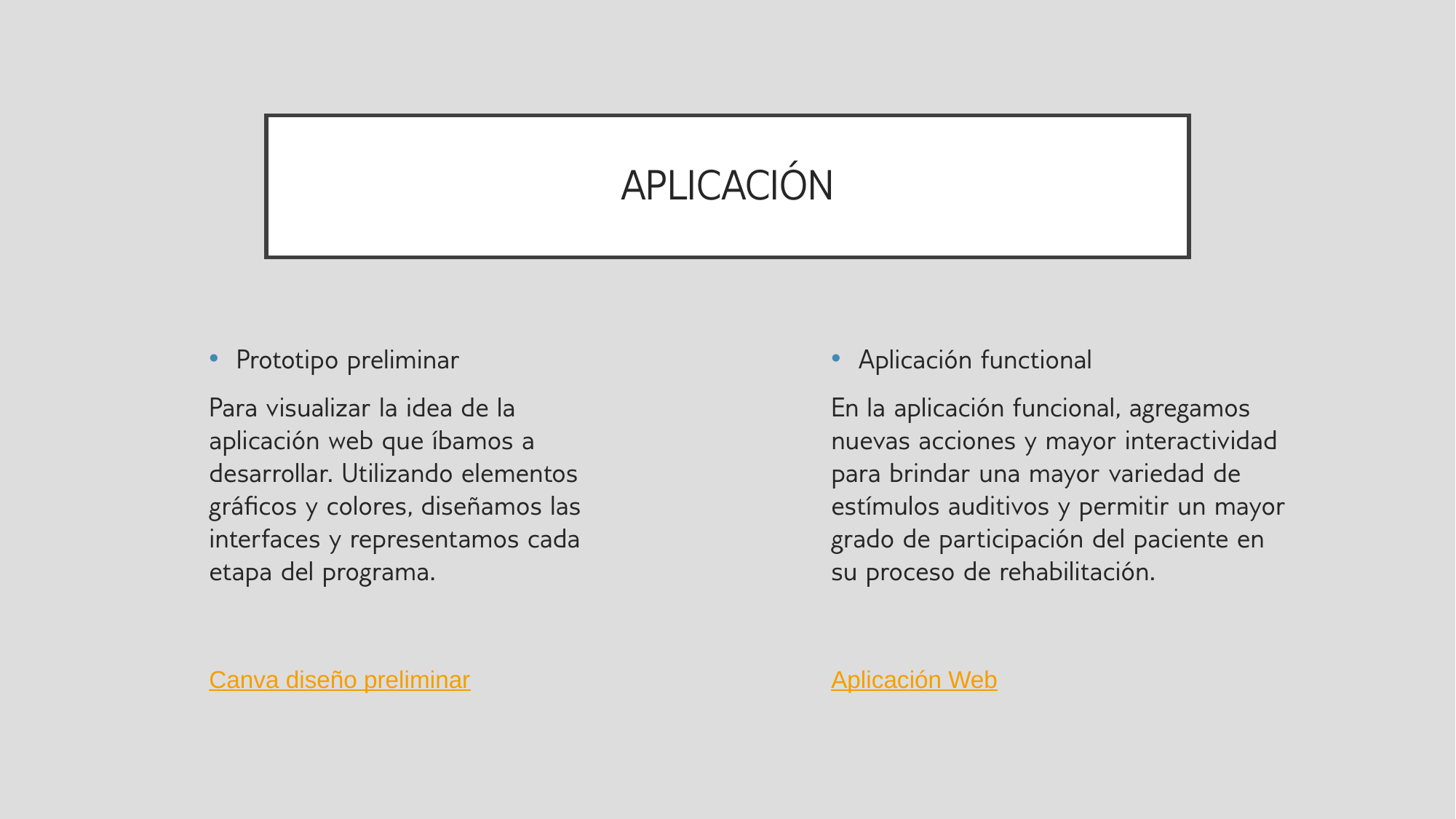

# APLICACIÓN
Prototipo preliminar
Para visualizar la idea de la aplicación web que íbamos a desarrollar. Utilizando elementos gráficos y colores, diseñamos las interfaces y representamos cada etapa del programa.
Aplicación functional
En la aplicación funcional, agregamos nuevas acciones y mayor interactividad para brindar una mayor variedad de estímulos auditivos y permitir un mayor grado de participación del paciente en su proceso de rehabilitación.

Canva diseño preliminar
Aplicación Web